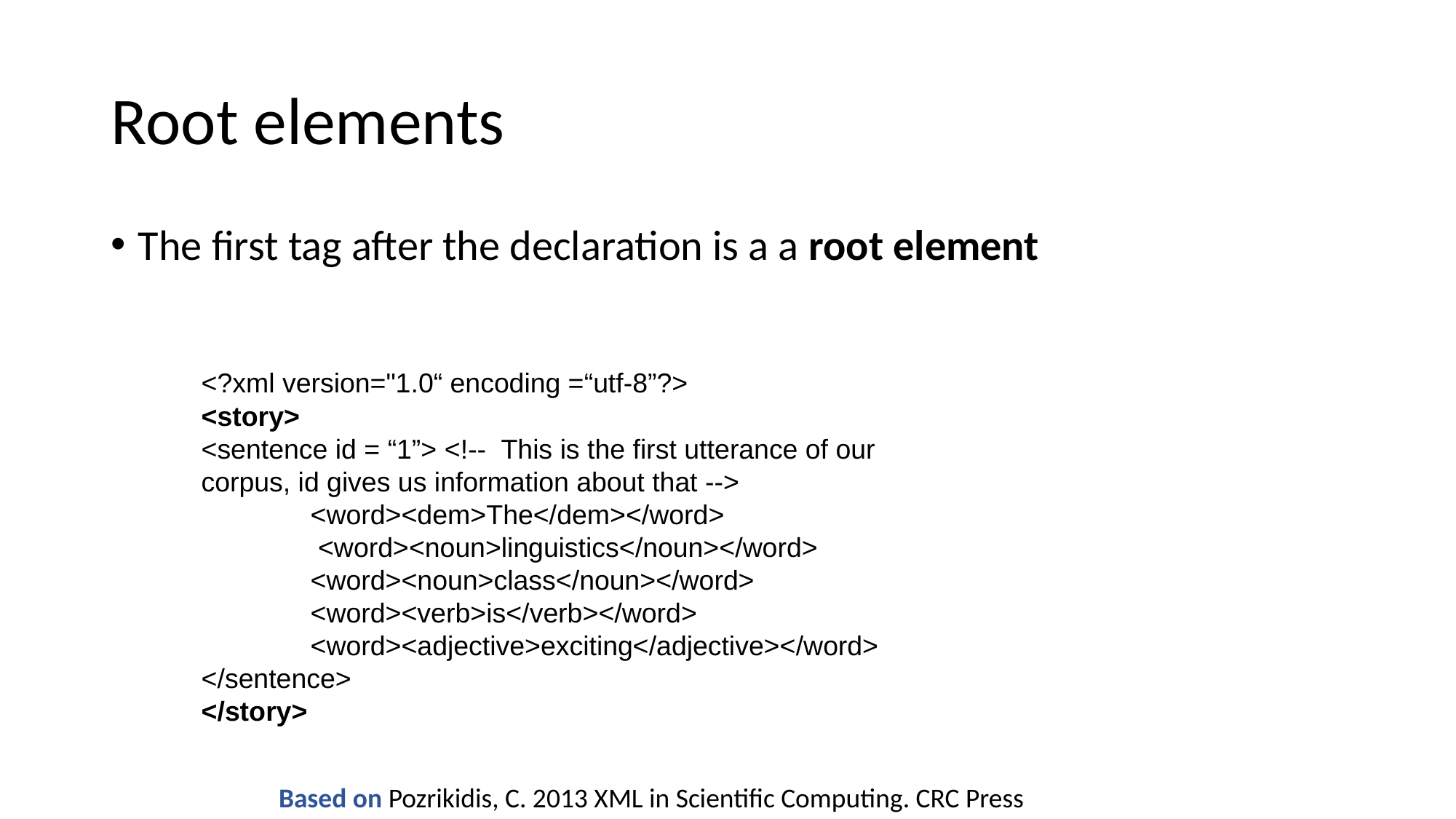

# Root elements
The first tag after the declaration is a a root element
<?xml version="1.0“ encoding =“utf-8”?>
<story>
<sentence id = “1”> <!--  This is the first utterance of our corpus, id gives us information about that -->
	<word><dem>The</dem></word>
	 <word><noun>linguistics</noun></word>
	<word><noun>class</noun></word>
	<word><verb>is</verb></word>
	<word><adjective>exciting</adjective></word>
</sentence>
</story>
Based on Pozrikidis, C. 2013 XML in Scientific Computing. CRC Press